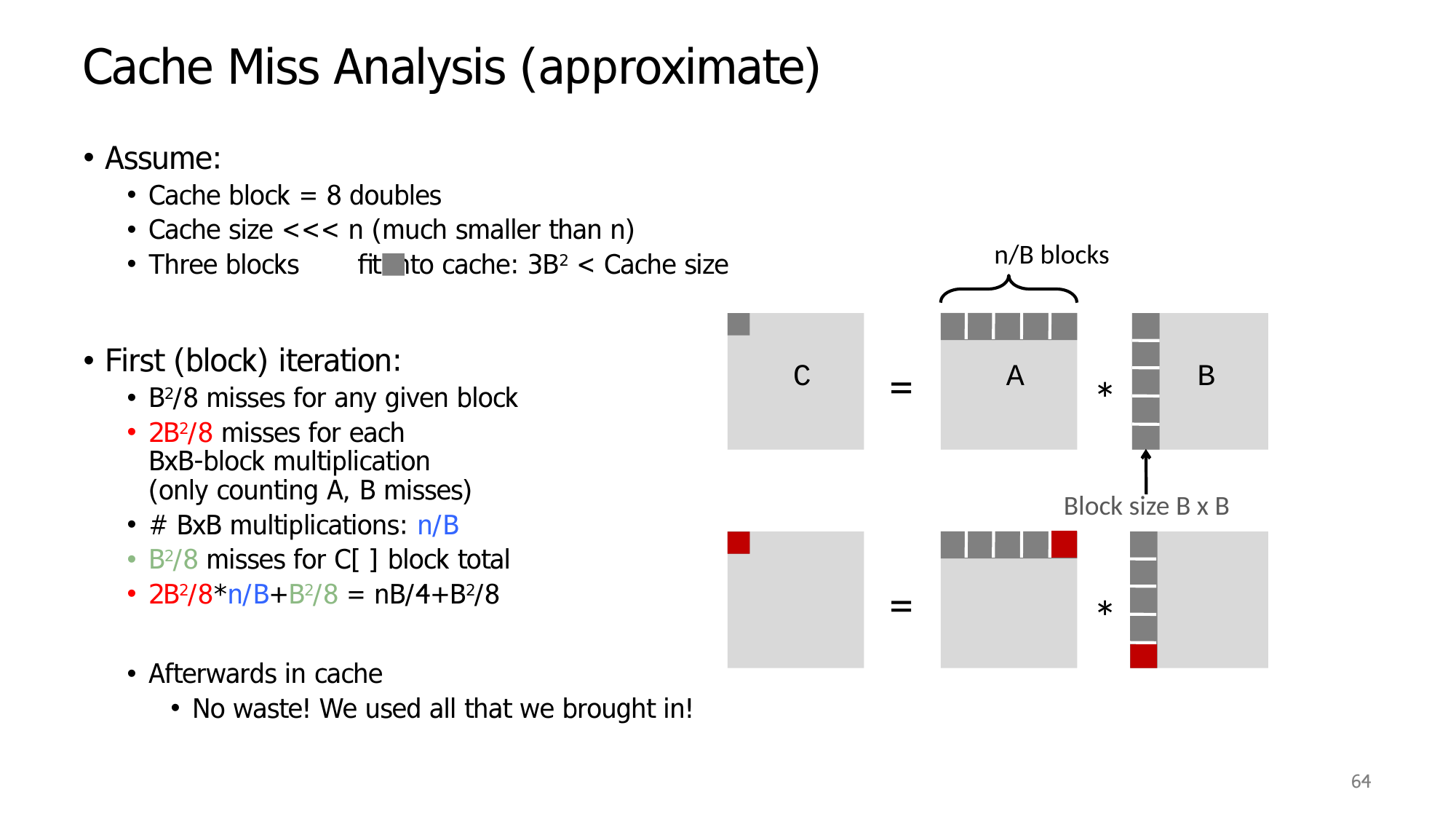

# Cache Miss Analysis (approximate)
Assume:
Cache block = 8 doubles
Cache size <<< n (much smaller than n)
Three blocks       fit into cache: 3B2 < Cache size

First (block) iteration:
B2/8 misses for any given block
2B2/8 misses for each
BxB-block multiplication
(only counting A, B misses)
# BxB multiplications: n/B
B2/8 misses for C[ ] block total
2B2/8*n/B+B2/8 = nB/4+B2/8

Afterwards in cache
No waste! We used all that we brought in!

n/B blocks

   C

   A

   B
=
*

Block size B x B

=
*

64